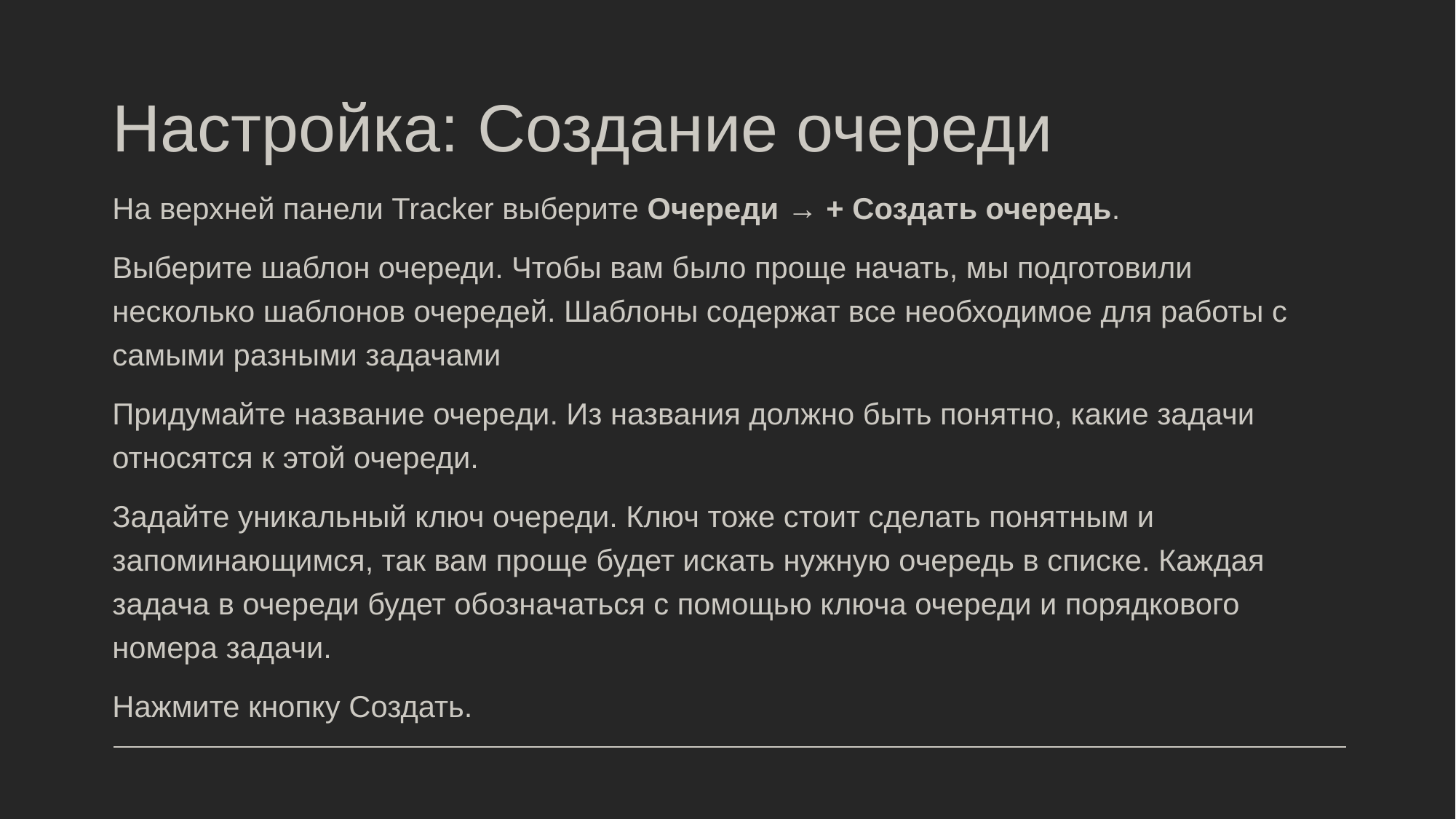

# Настройка: Создание очереди
На верхней панели Tracker выберите Очереди → + Создать очередь.
Выберите шаблон очереди. Чтобы вам было проще начать, мы подготовили несколько шаблонов очередей. Шаблоны содержат все необходимое для работы с самыми разными задачами
Придумайте название очереди. Из названия должно быть понятно, какие задачи относятся к этой очереди.
Задайте уникальный ключ очереди. Ключ тоже стоит сделать понятным и запоминающимся, так вам проще будет искать нужную очередь в списке. Каждая задача в очереди будет обозначаться с помощью ключа очереди и порядкового номера задачи.
Нажмите кнопку Создать.